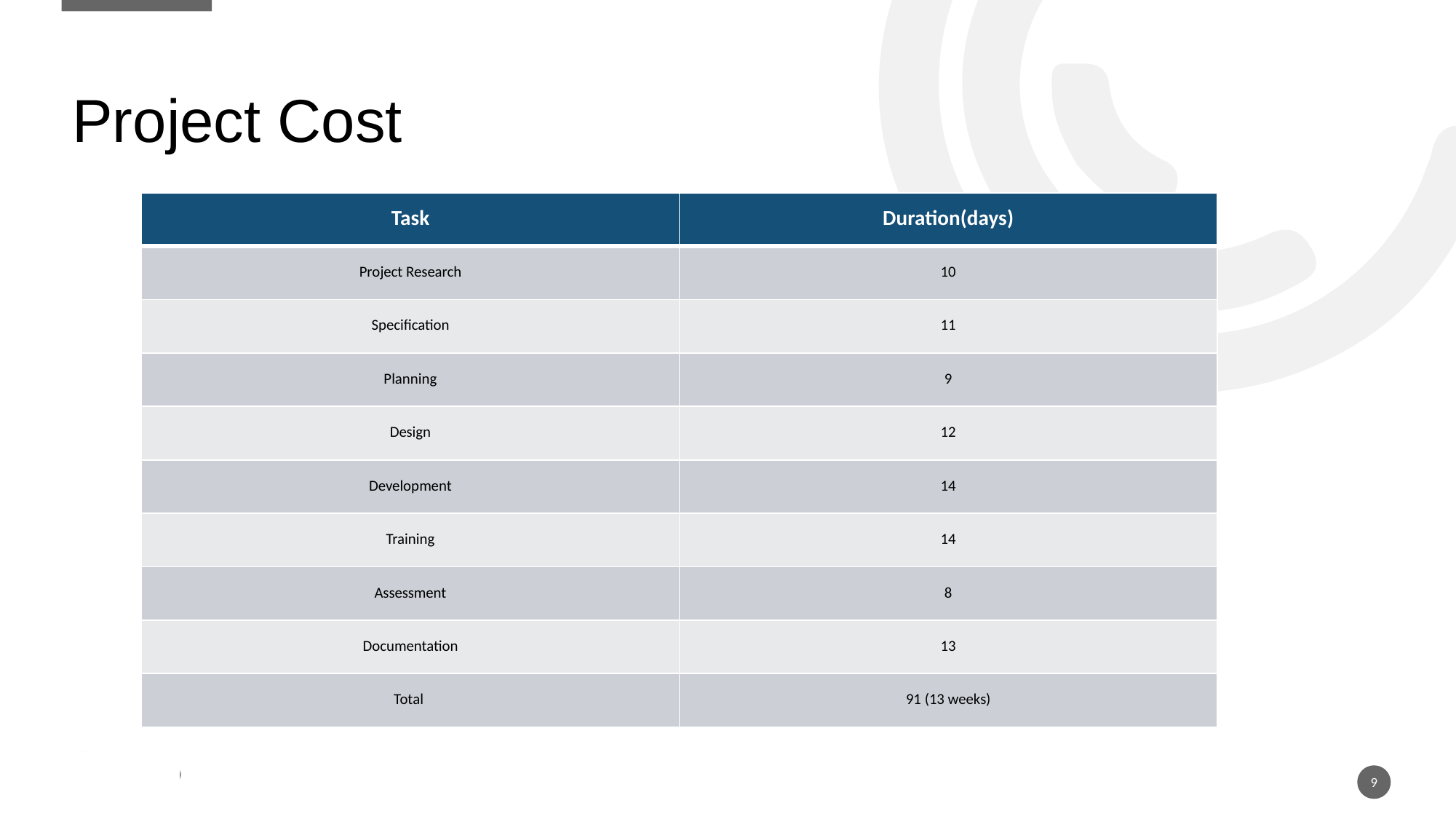

# Project Cost
| Task | Duration(days) |
| --- | --- |
| Project Research | 10 |
| Specification | 11 |
| Planning | 9 |
| Design | 12 |
| Development | 14 |
| Training | 14 |
| Assessment | 8 |
| Documentation | 13 |
| Total | 91 (13 weeks) |

9